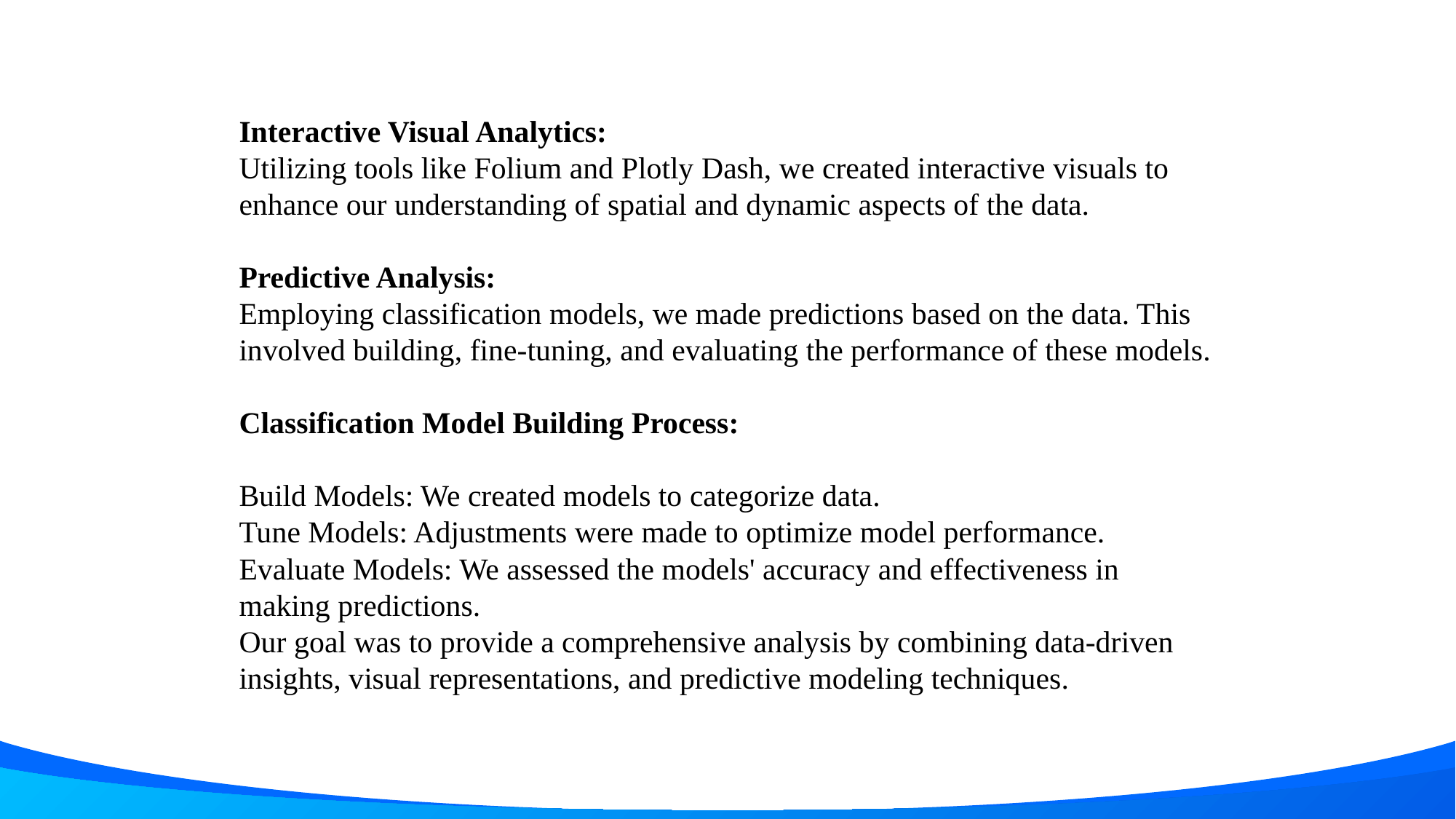

Interactive Visual Analytics:
Utilizing tools like Folium and Plotly Dash, we created interactive visuals to enhance our understanding of spatial and dynamic aspects of the data.

Predictive Analysis:
Employing classification models, we made predictions based on the data. This involved building, fine-tuning, and evaluating the performance of these models.

Classification Model Building Process:

Build Models: We created models to categorize data.
Tune Models: Adjustments were made to optimize model performance.
Evaluate Models: We assessed the models' accuracy and effectiveness in making predictions.
Our goal was to provide a comprehensive analysis by combining data-driven insights, visual representations, and predictive modeling techniques.

6